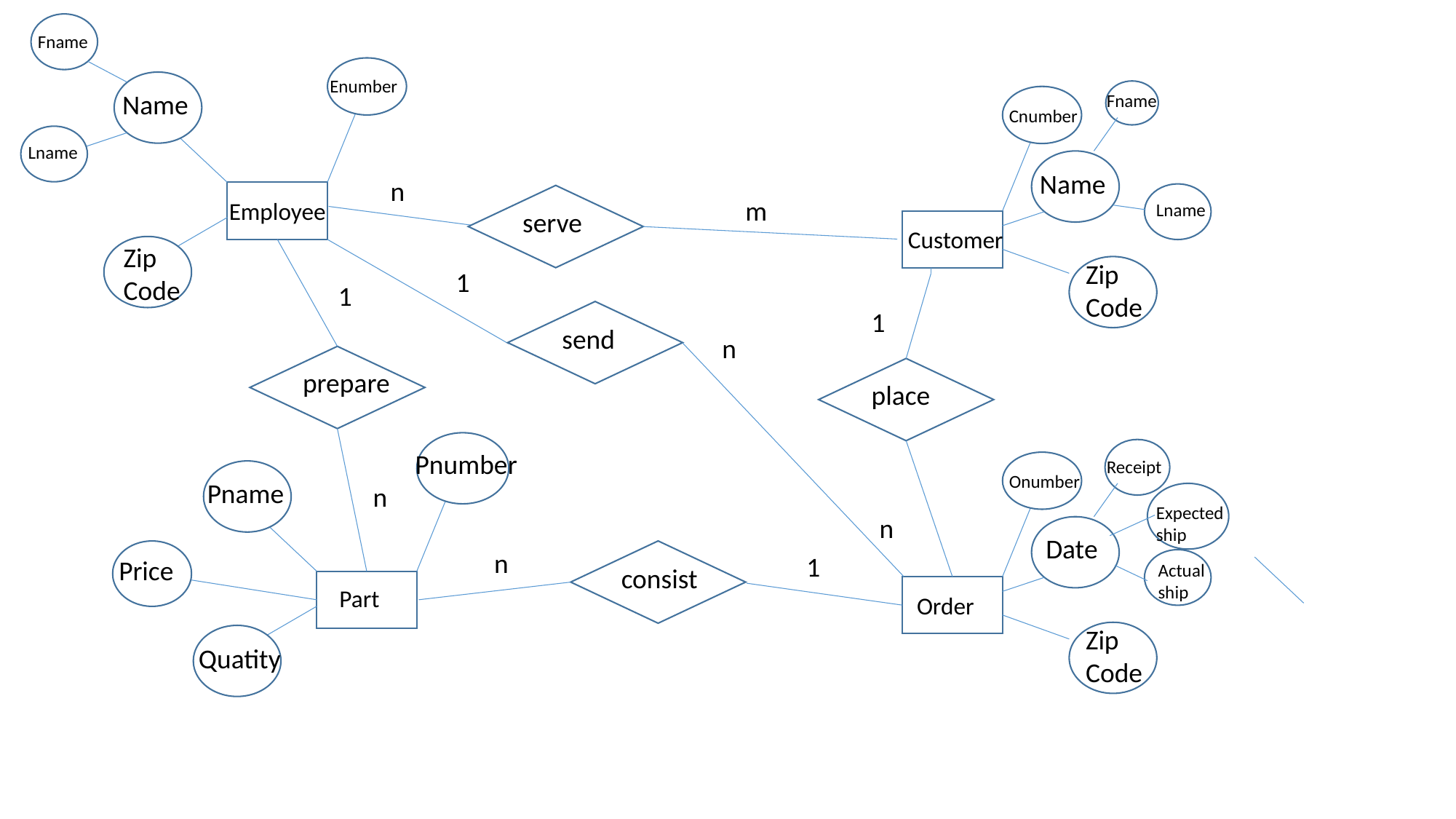

Fname

Enumber

Name
Fname

Cnumber

Lname

Name
n

m
Employee
Lname
serve

Customer
Zip Code

Zip Code

1
1
1

send
n

prepare
place

Pnumber
Receipt

Onumber
Pname
n

Expected ship
n

Date

n

1
Price

Actual ship
consist

Part
Order
Zip Code

Quatity